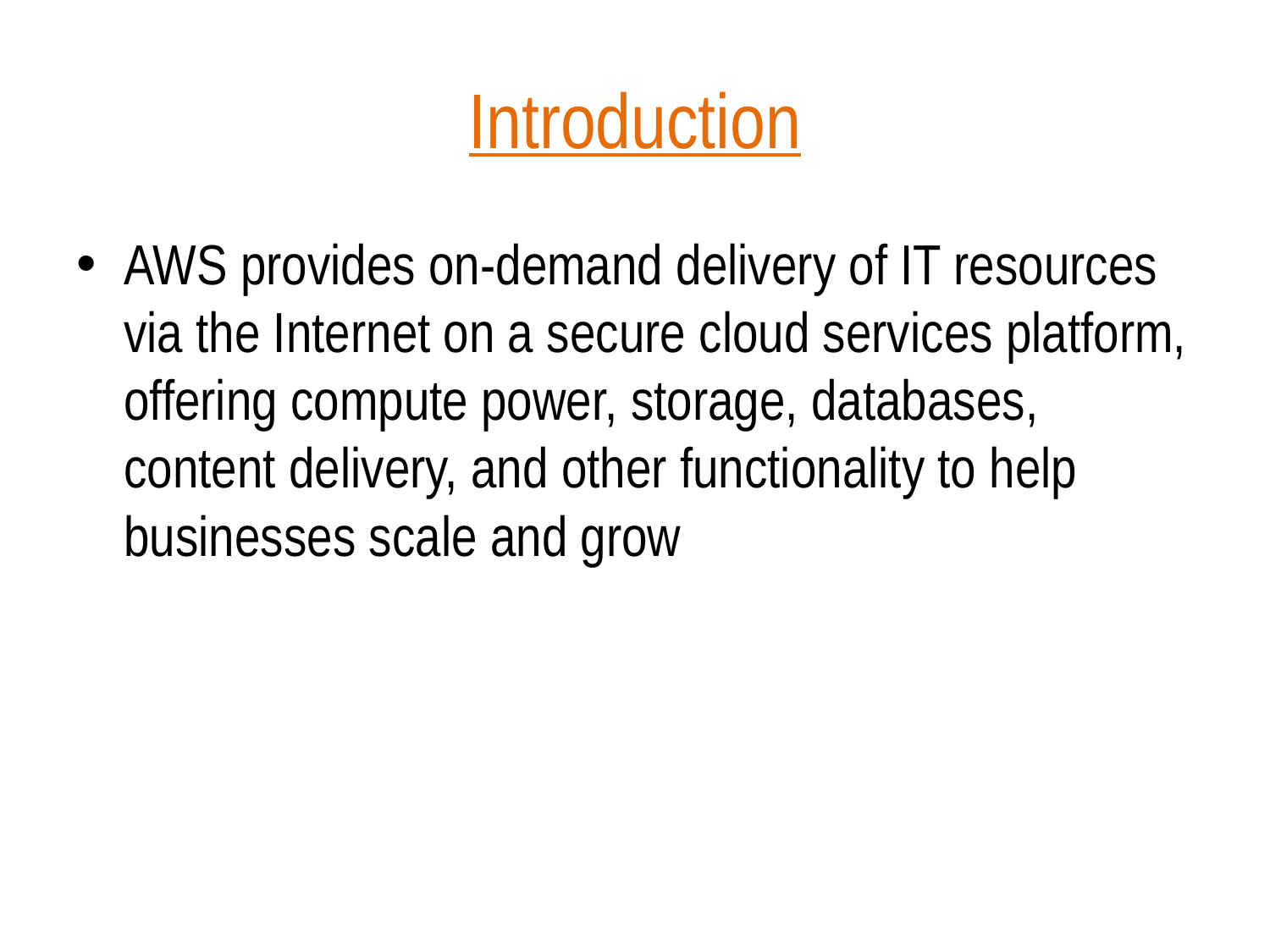

# Introduction
AWS provides on-demand delivery of IT resources via the Internet on a secure cloud services platform, offering compute power, storage, databases, content delivery, and other functionality to help businesses scale and grow